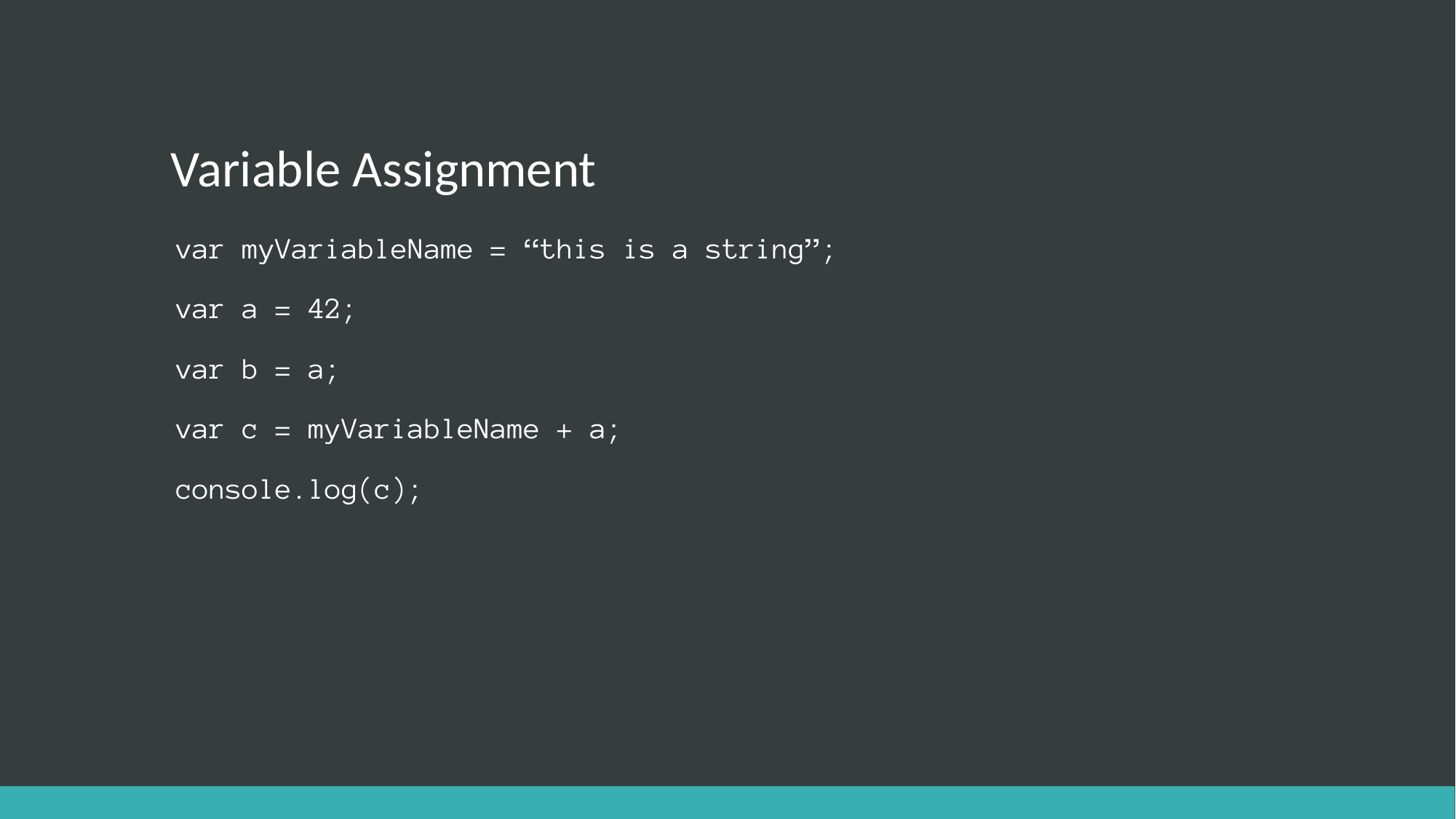

# Variable Assignment
var myVariableName = “this is a string”;
var a = 42;
var b = a;
var c = myVariableName + a;
console.log(c);